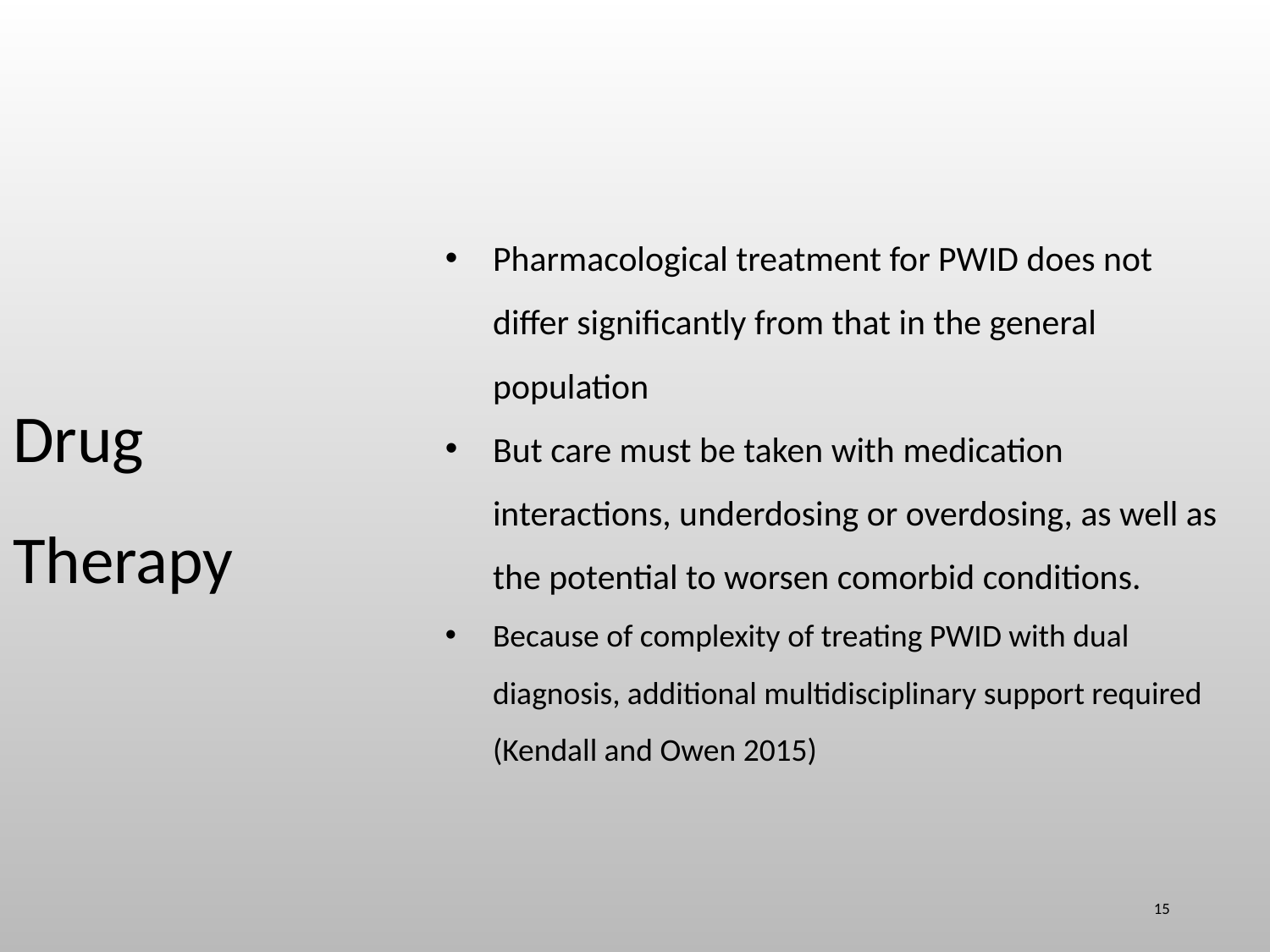

Pharmacological treatment for PWID does not differ significantly from that in the general population
But care must be taken with medication interactions, underdosing or overdosing, as well as the potential to worsen comorbid conditions.
Because of complexity of treating PWID with dual diagnosis, additional multidisciplinary support required (Kendall and Owen 2015)
# Drug Therapy
15